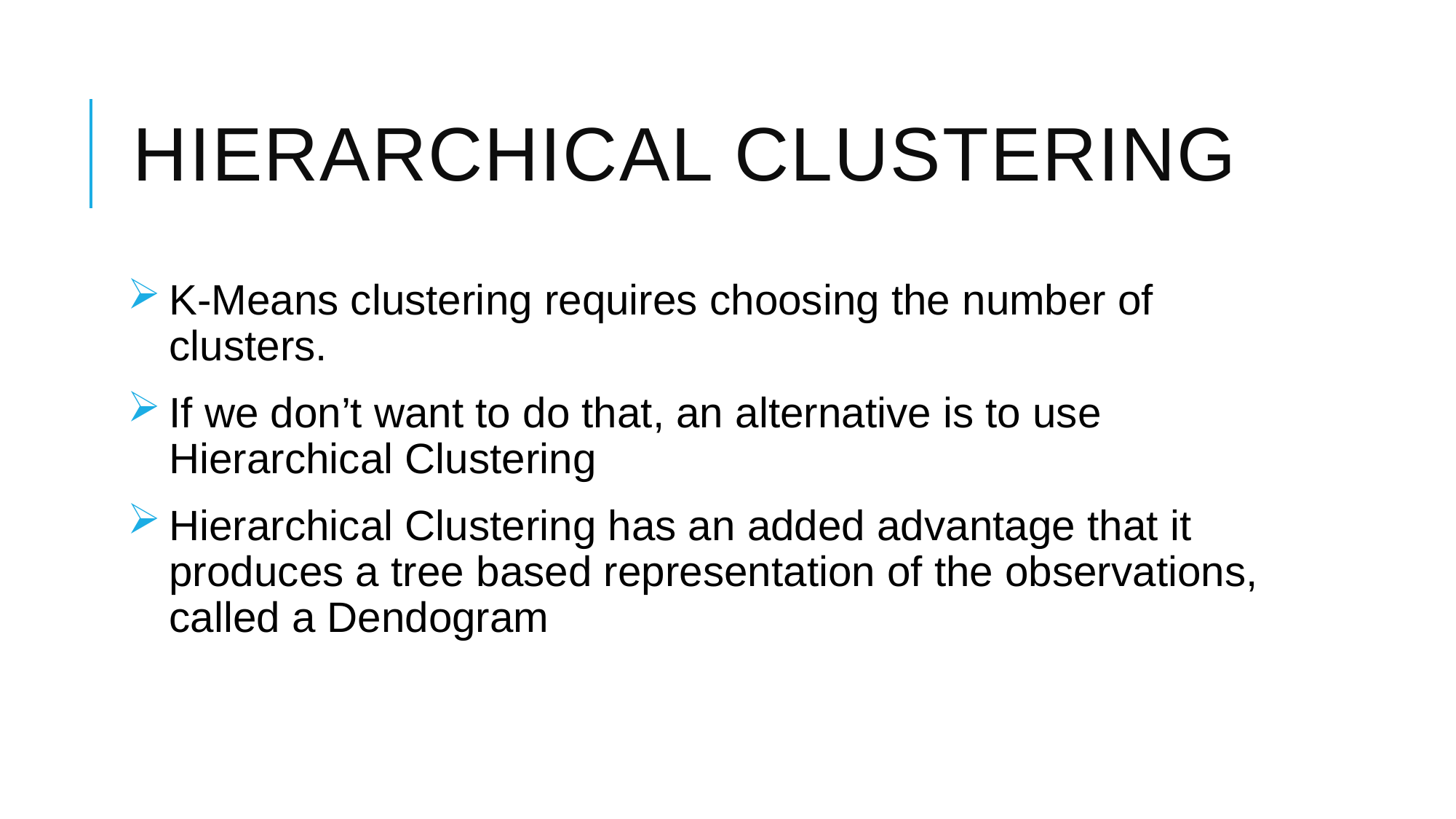

# Hierarchical Clustering
K-Means clustering requires choosing the number of clusters.
If we don’t want to do that, an alternative is to use Hierarchical Clustering
Hierarchical Clustering has an added advantage that it produces a tree based representation of the observations, called a Dendogram